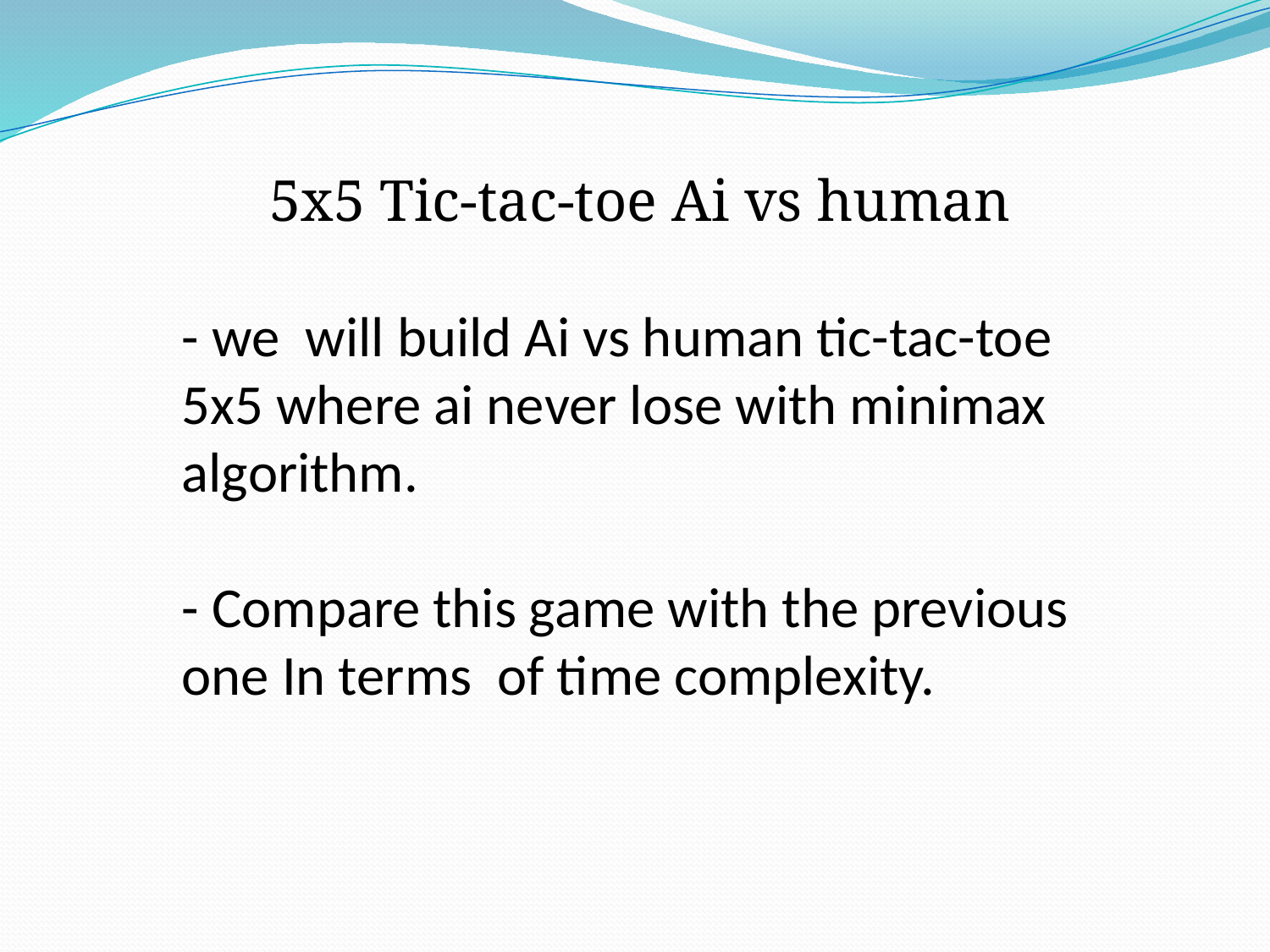

5x5 Tic-tac-toe Ai vs human

- we  will build Ai vs human tic-tac-toe  5x5 where ai never lose with minimax algorithm.

- Compare this game with the previous one In terms  of time complexity.